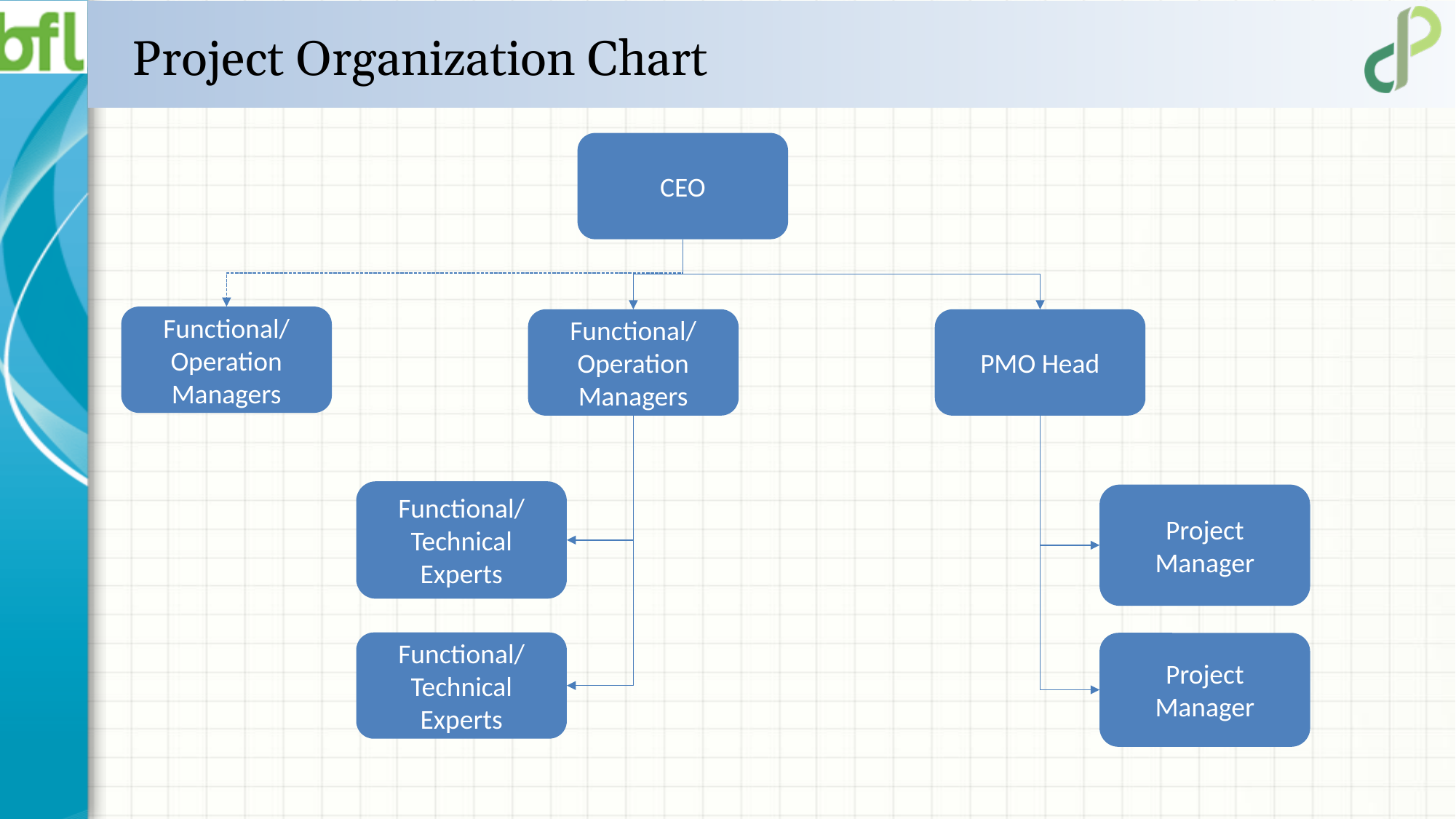

# Project Organization Chart
CEO
Functional/ Operation Managers
Functional/ Operation Managers
PMO Head
Functional/ Technical Experts
Project Manager
Functional/ Technical Experts
Project Manager